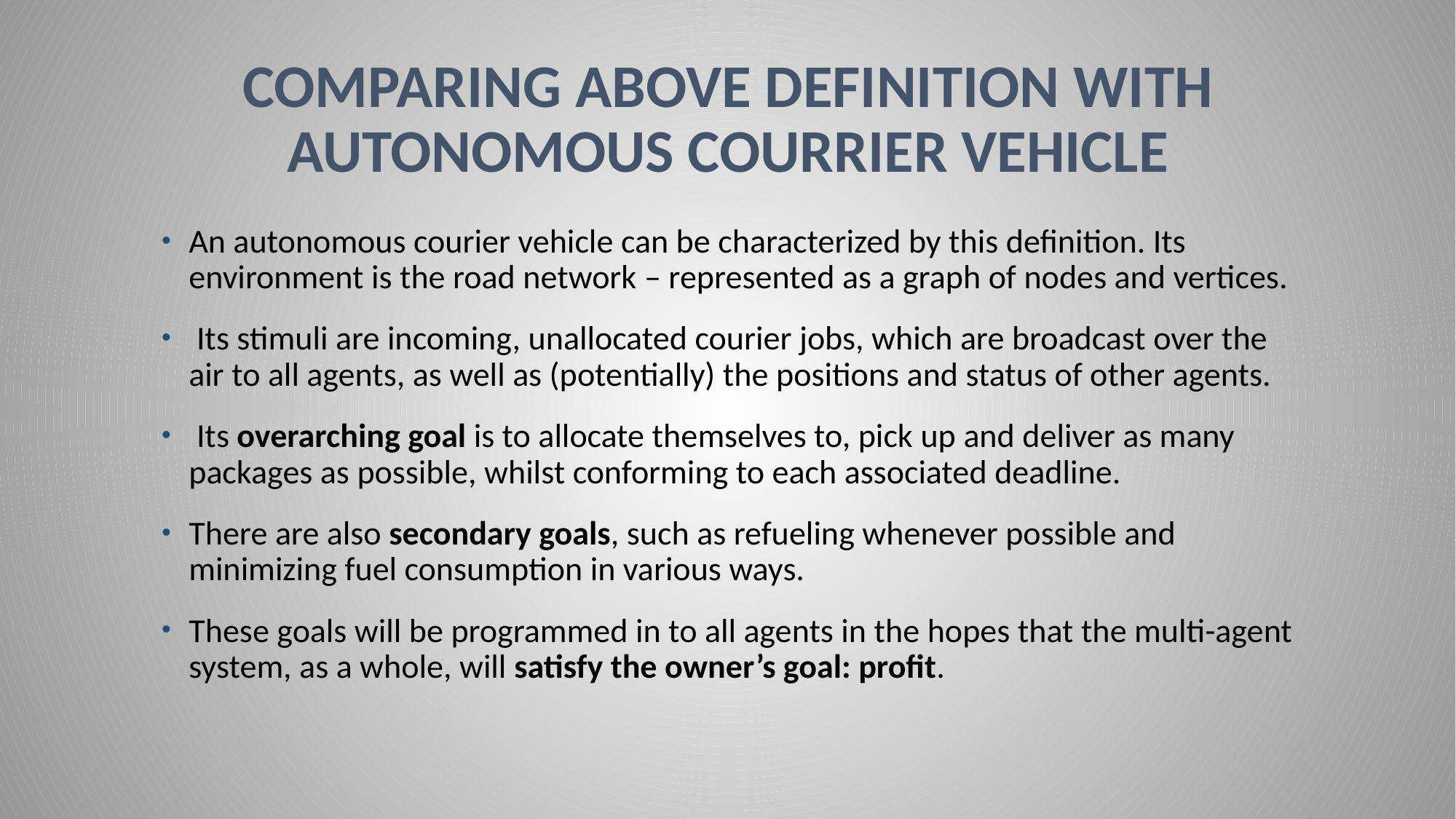

# comparing above definition with AUTONOMOUS COURRIER Vehicle
An autonomous courier vehicle can be characterized by this definition. Its environment is the road network – represented as a graph of nodes and vertices.
 Its stimuli are incoming, unallocated courier jobs, which are broadcast over the air to all agents, as well as (potentially) the positions and status of other agents.
 Its overarching goal is to allocate themselves to, pick up and deliver as many packages as possible, whilst conforming to each associated deadline.
There are also secondary goals, such as refueling whenever possible and minimizing fuel consumption in various ways.
These goals will be programmed in to all agents in the hopes that the multi-agent system, as a whole, will satisfy the owner’s goal: profit.